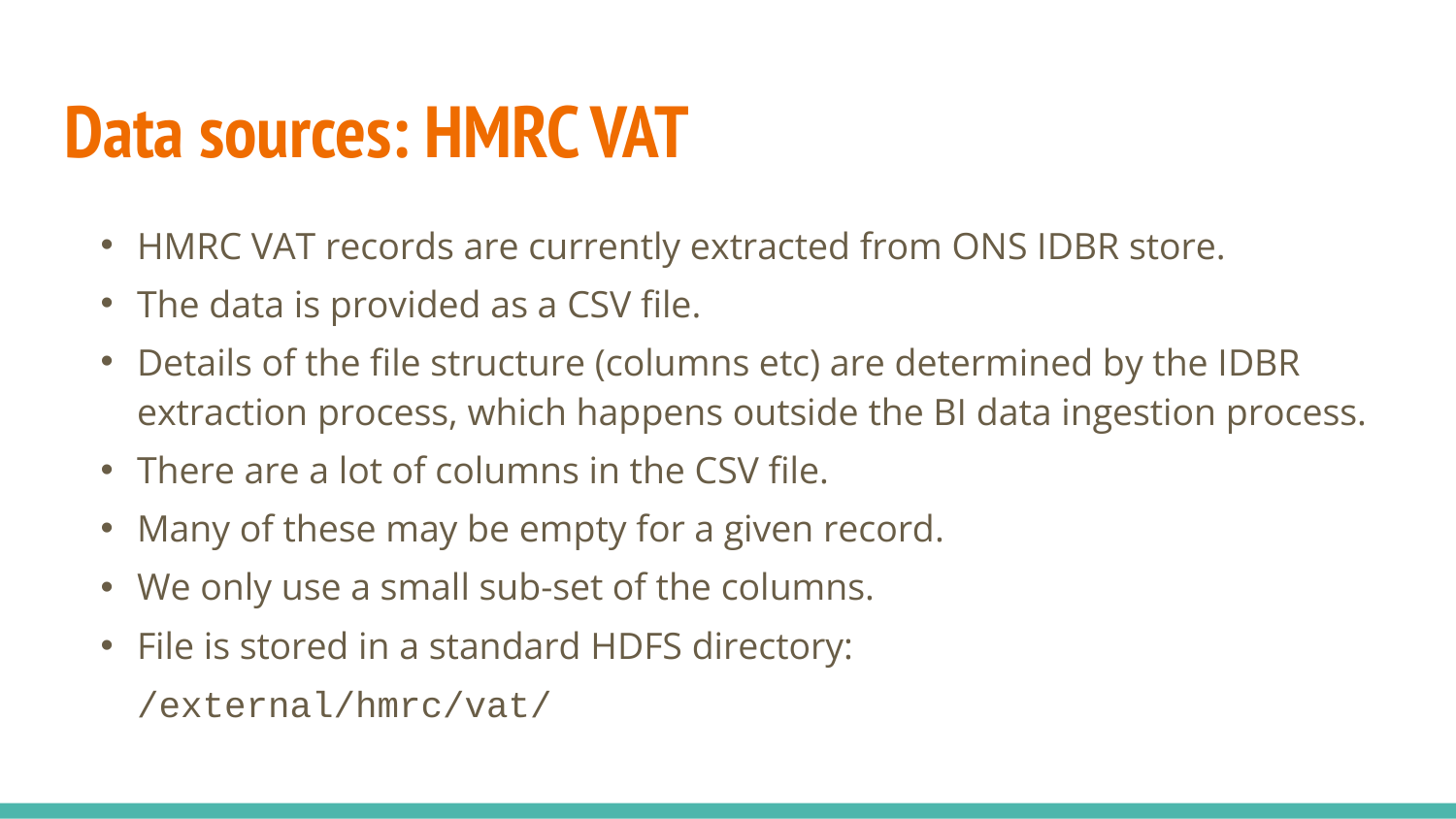

# Data sources: HMRC VAT
HMRC VAT records are currently extracted from ONS IDBR store.
The data is provided as a CSV file.
Details of the file structure (columns etc) are determined by the IDBR extraction process, which happens outside the BI data ingestion process.
There are a lot of columns in the CSV file.
Many of these may be empty for a given record.
We only use a small sub-set of the columns.
File is stored in a standard HDFS directory:
/external/hmrc/vat/